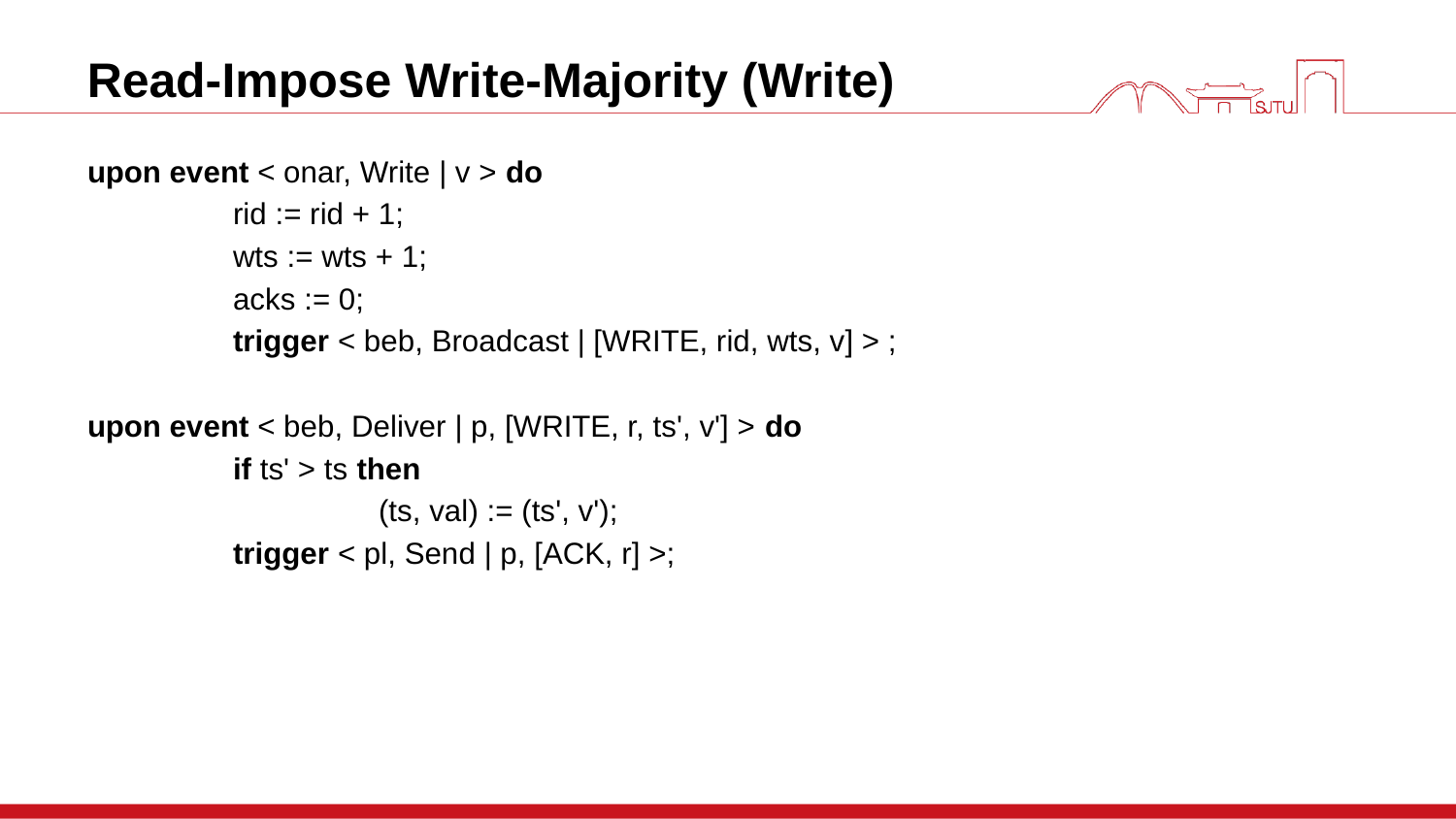

# Read-Impose Write-Majority (Write)
upon event < onar, Write | v > do
	rid := rid + 1;
	wts := wts + 1;
	acks := 0;
	trigger < beb, Broadcast | [WRITE, rid, wts, v] > ;

upon event < beb, Deliver | p, [WRITE, r, ts', v'] > do
	if ts' > ts then
		(ts, val) := (ts', v');
	trigger < pl, Send | p, [ACK, r] >;